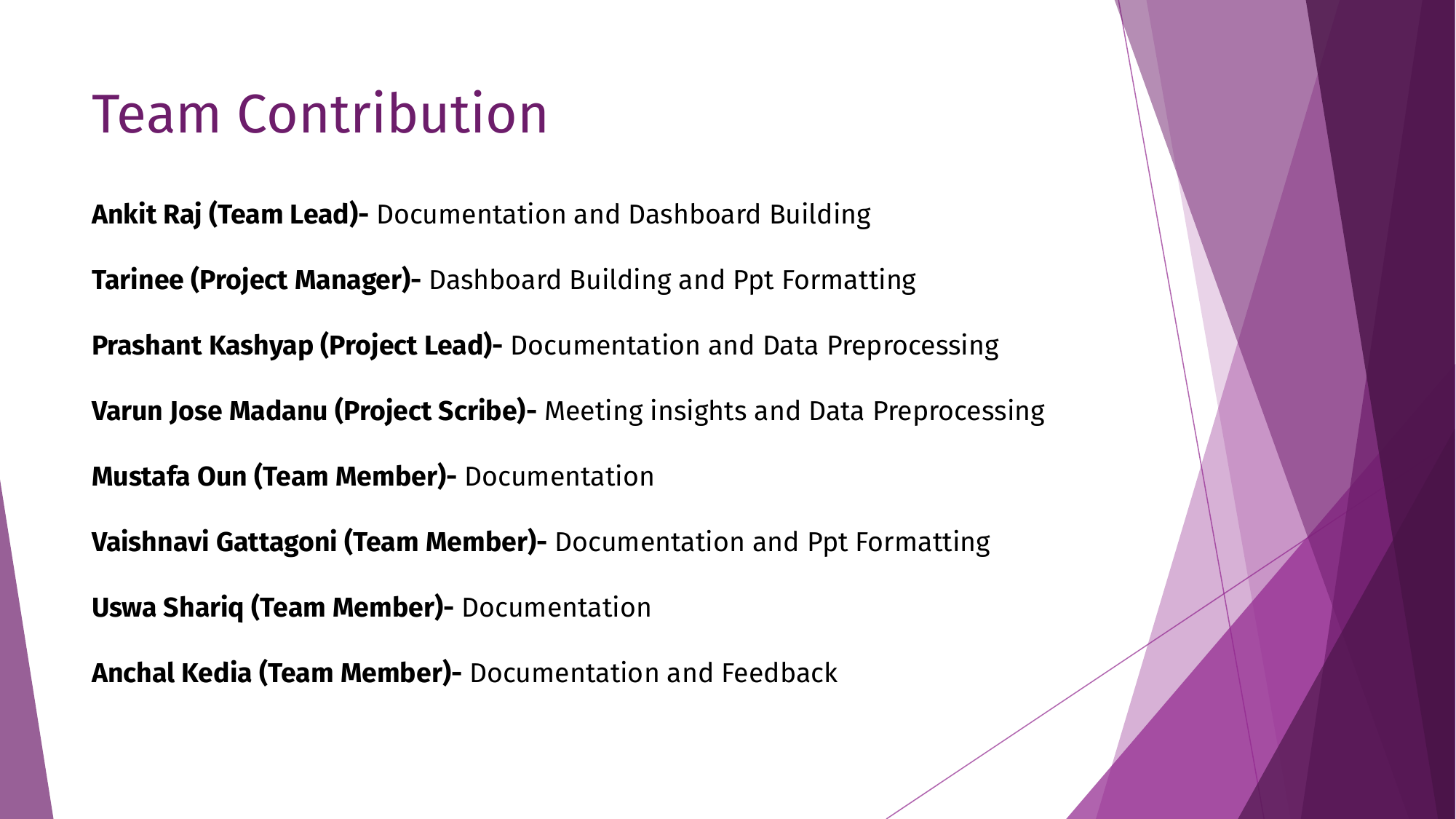

# Team Contribution
Ankit Raj (Team Lead)- Documentation and Dashboard Building

Tarinee (Project Manager)- Dashboard Building and Ppt Formatting

Prashant Kashyap (Project Lead)- Documentation and Data Preprocessing

Varun Jose Madanu (Project Scribe)- Meeting insights and Data Preprocessing

Mustafa Oun (Team Member)- Documentation

Vaishnavi Gattagoni (Team Member)- Documentation and Ppt Formatting

Uswa Shariq (Team Member)- Documentation

Anchal Kedia (Team Member)- Documentation and Feedback